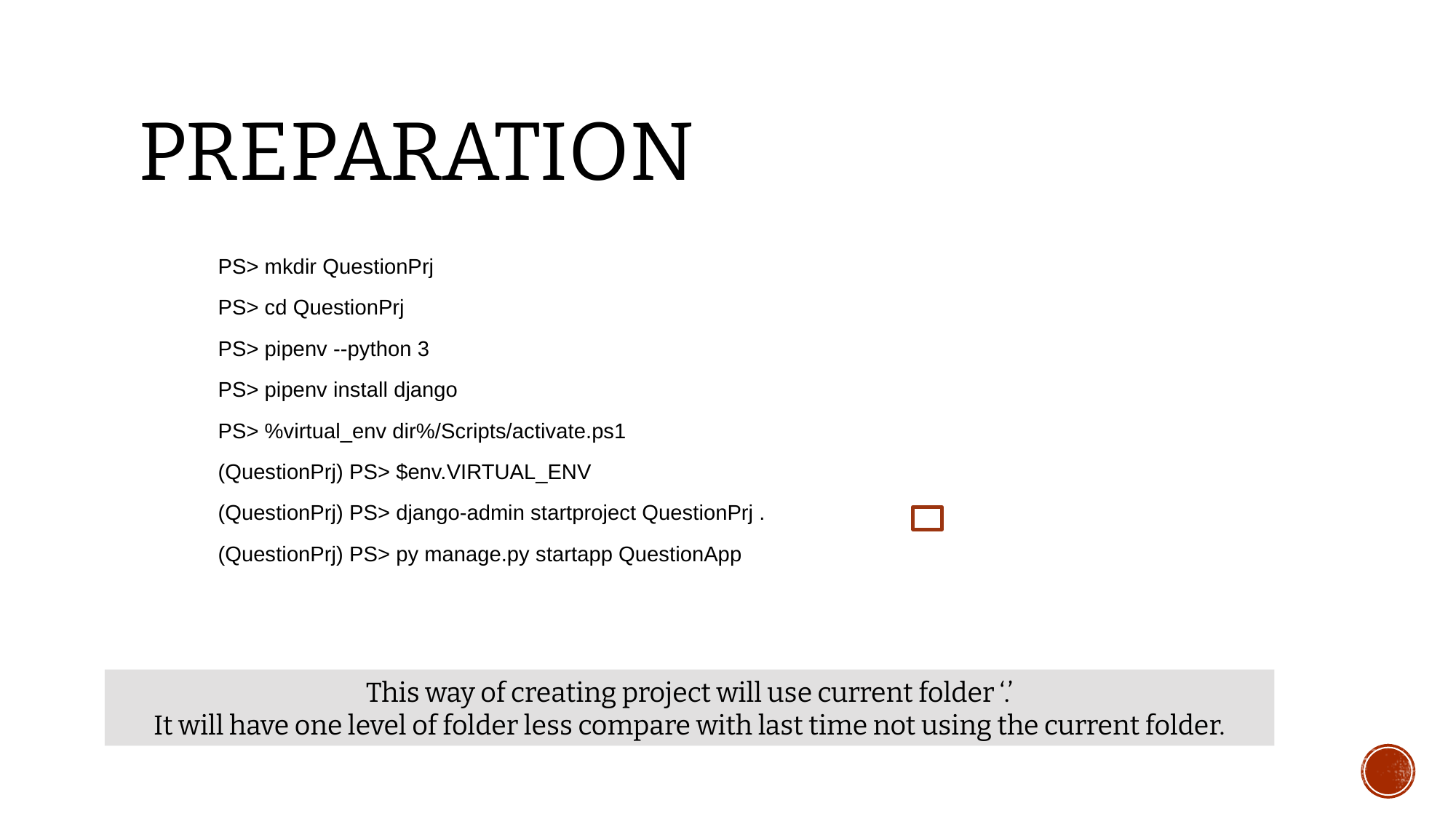

# Preparation
PS> mkdir QuestionPrj
PS> cd QuestionPrj
PS> pipenv --python 3
PS> pipenv install django
PS> %virtual_env dir%/Scripts/activate.ps1
(QuestionPrj) PS> $env.VIRTUAL_ENV

(QuestionPrj) PS> django-admin startproject QuestionPrj .
(QuestionPrj) PS> py manage.py startapp QuestionApp

This way of creating project will use current folder ‘.’
It will have one level of folder less compare with last time not using the current folder.